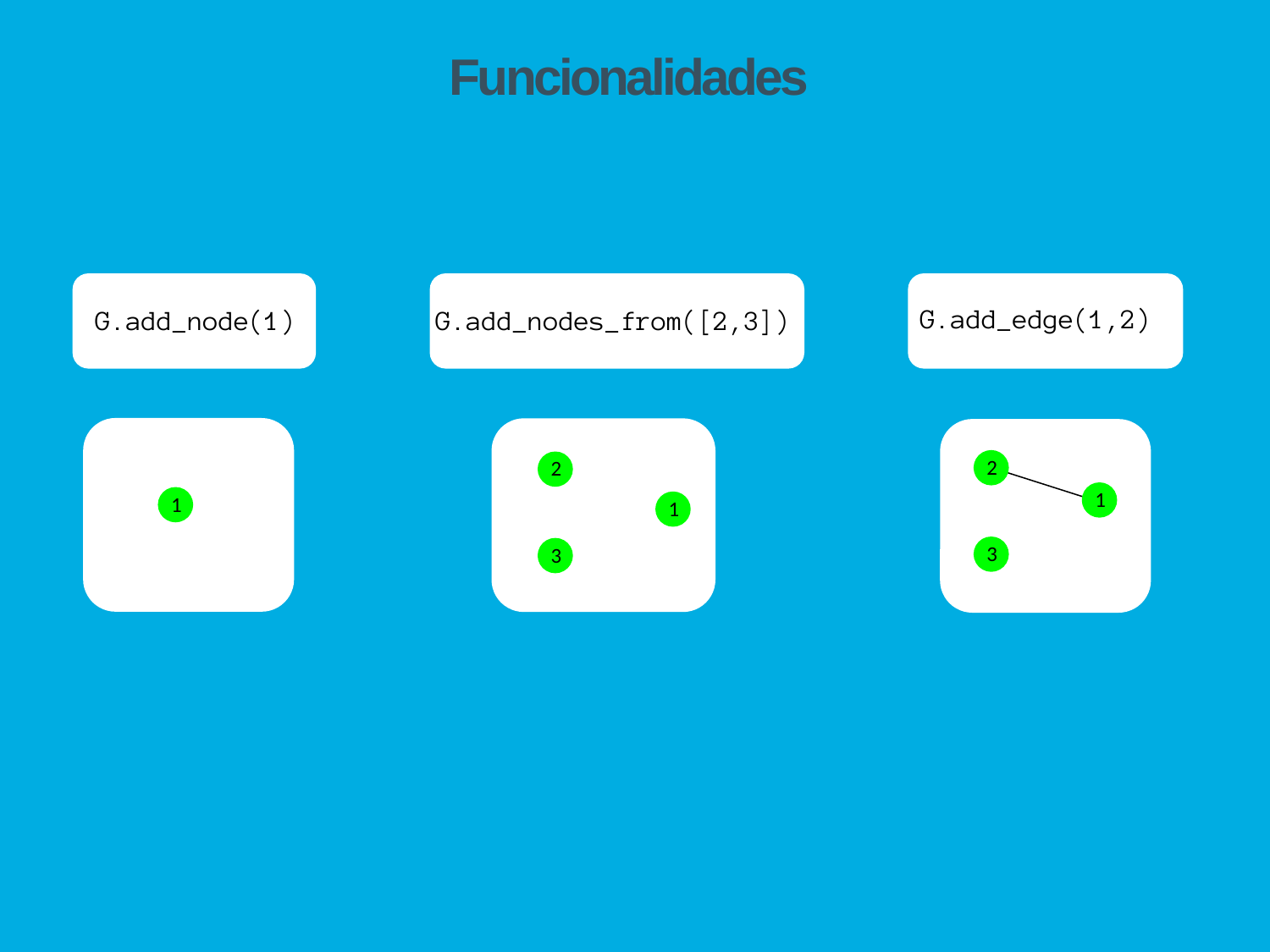

# Funcionalidades

G.add_edge(1,2)
G.add_node(1)
G.add_nodes_from([2,3])

2
2

1

1

1

3
3

NodeView((1,2,3))